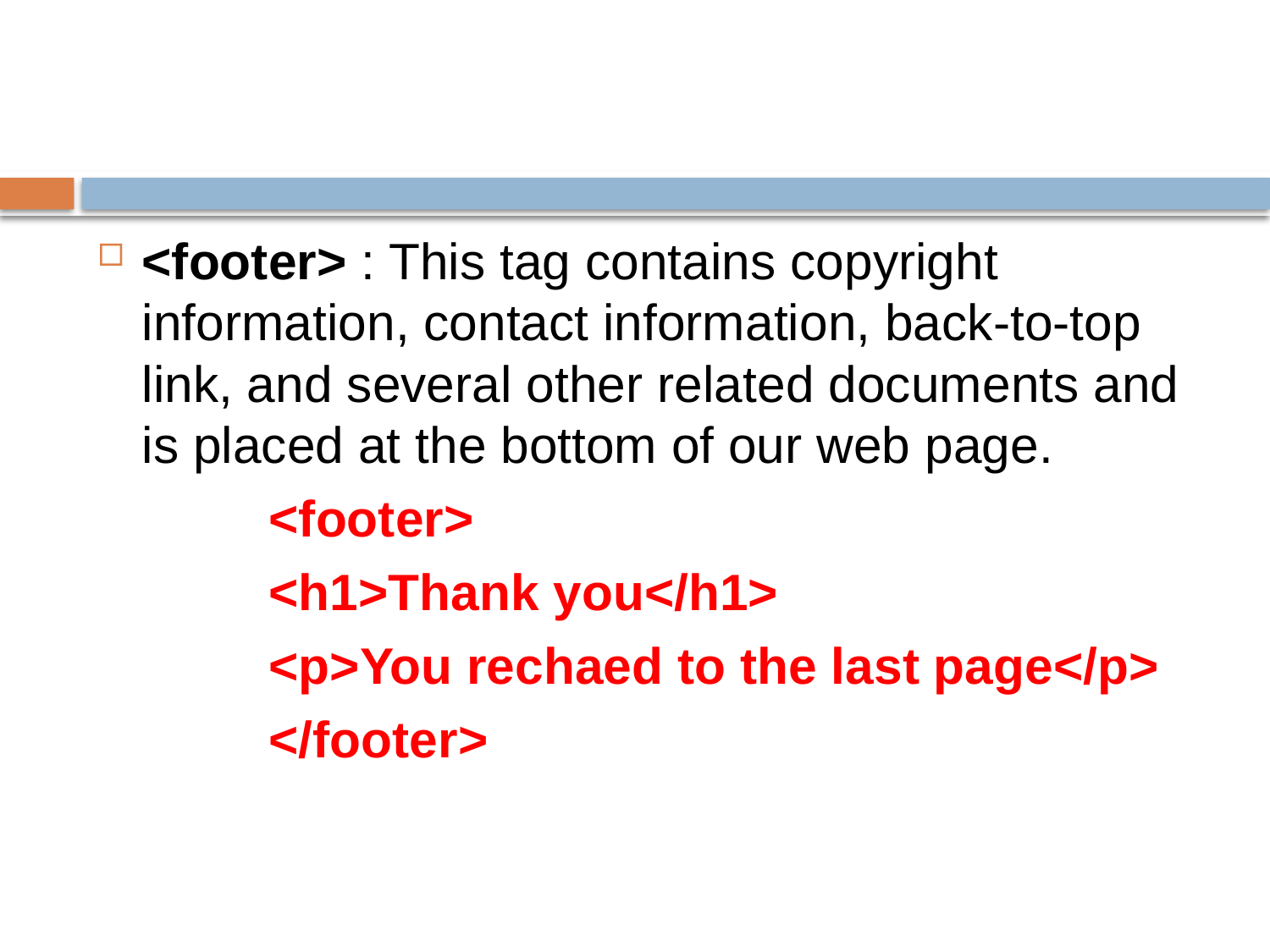

<footer> : This tag contains copyright information, contact information, back-to-top link, and several other related documents and is placed at the bottom of our web page.
		<footer>
		<h1>Thank you</h1>
        	<p>You rechaed to the last page</p>
		</footer>